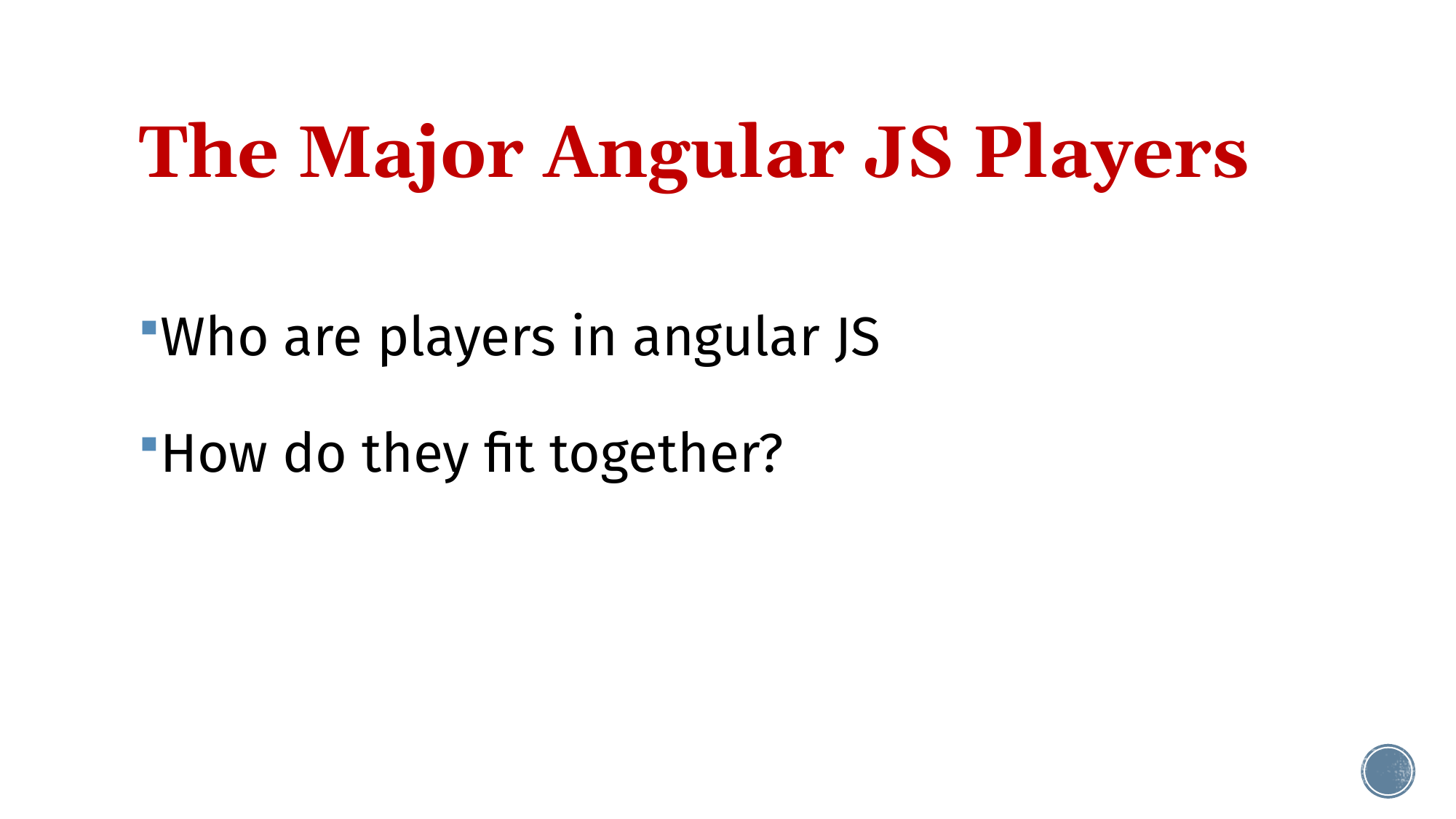

# The Major Angular JS Players
Who are players in angular JS
How do they fit together?